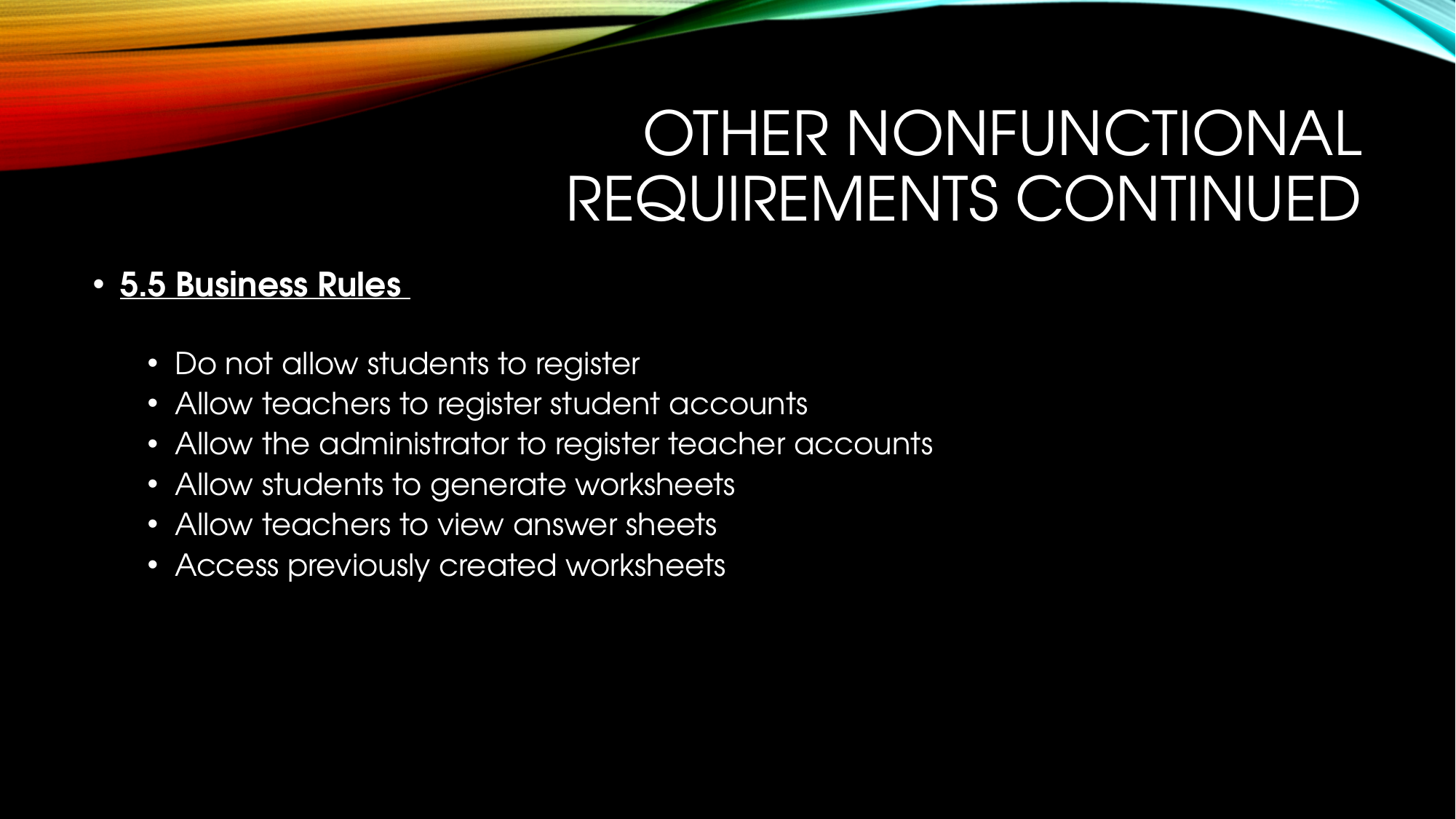

# Other Nonfunctional Requirements continued
5.5 Business Rules

Do not allow students to register
Allow teachers to register student accounts
Allow the administrator to register teacher accounts
Allow students to generate worksheets
Allow teachers to view answer sheets
Access previously created worksheets